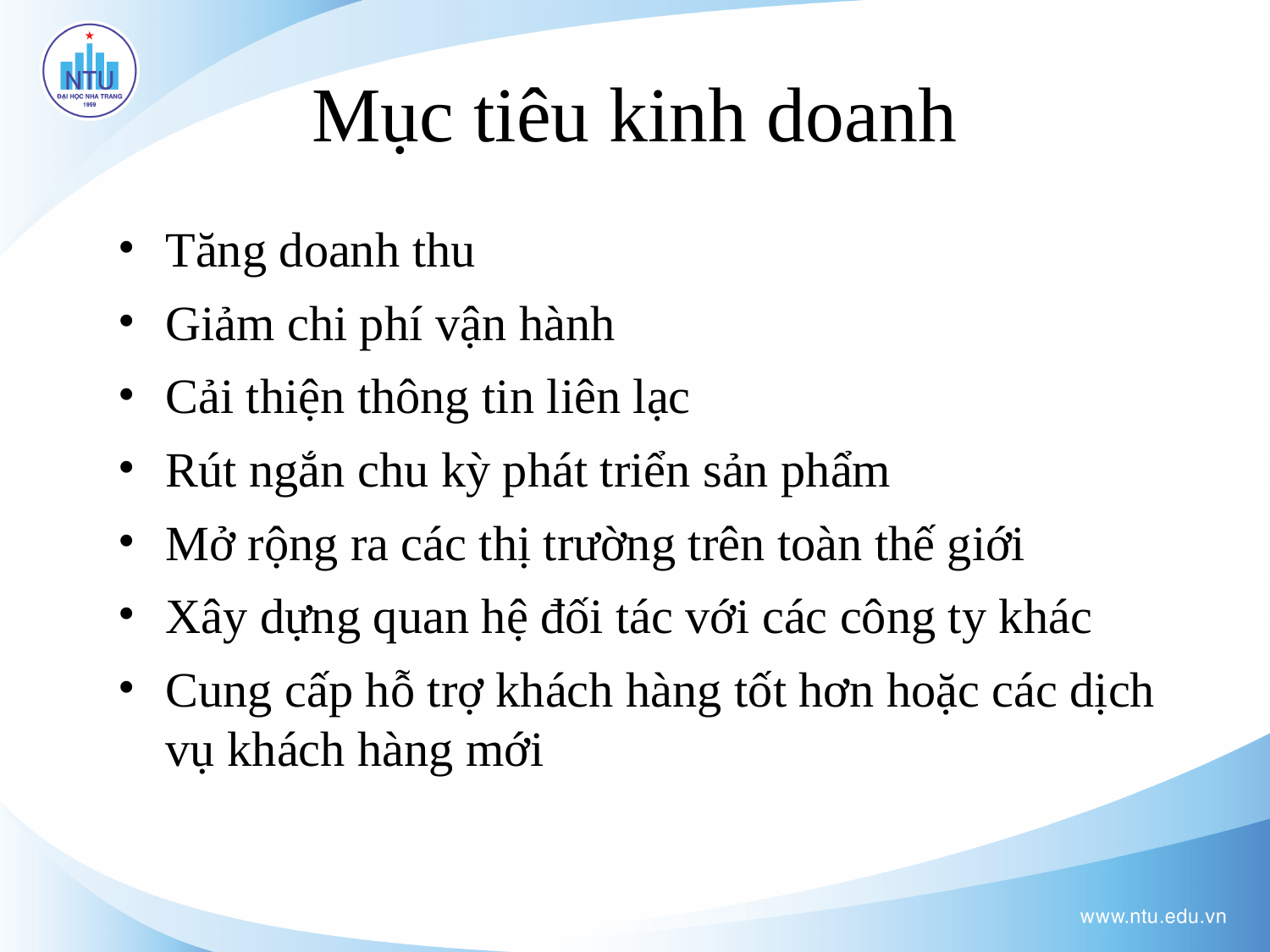

Mục tiêu kinh doanh
Tăng doanh thu
Giảm chi phí vận hành
Cải thiện thông tin liên lạc
Rút ngắn chu kỳ phát triển sản phẩm
Mở rộng ra các thị trường trên toàn thế giới
Xây dựng quan hệ đối tác với các công ty khác
Cung cấp hỗ trợ khách hàng tốt hơn hoặc các dịch vụ khách hàng mới